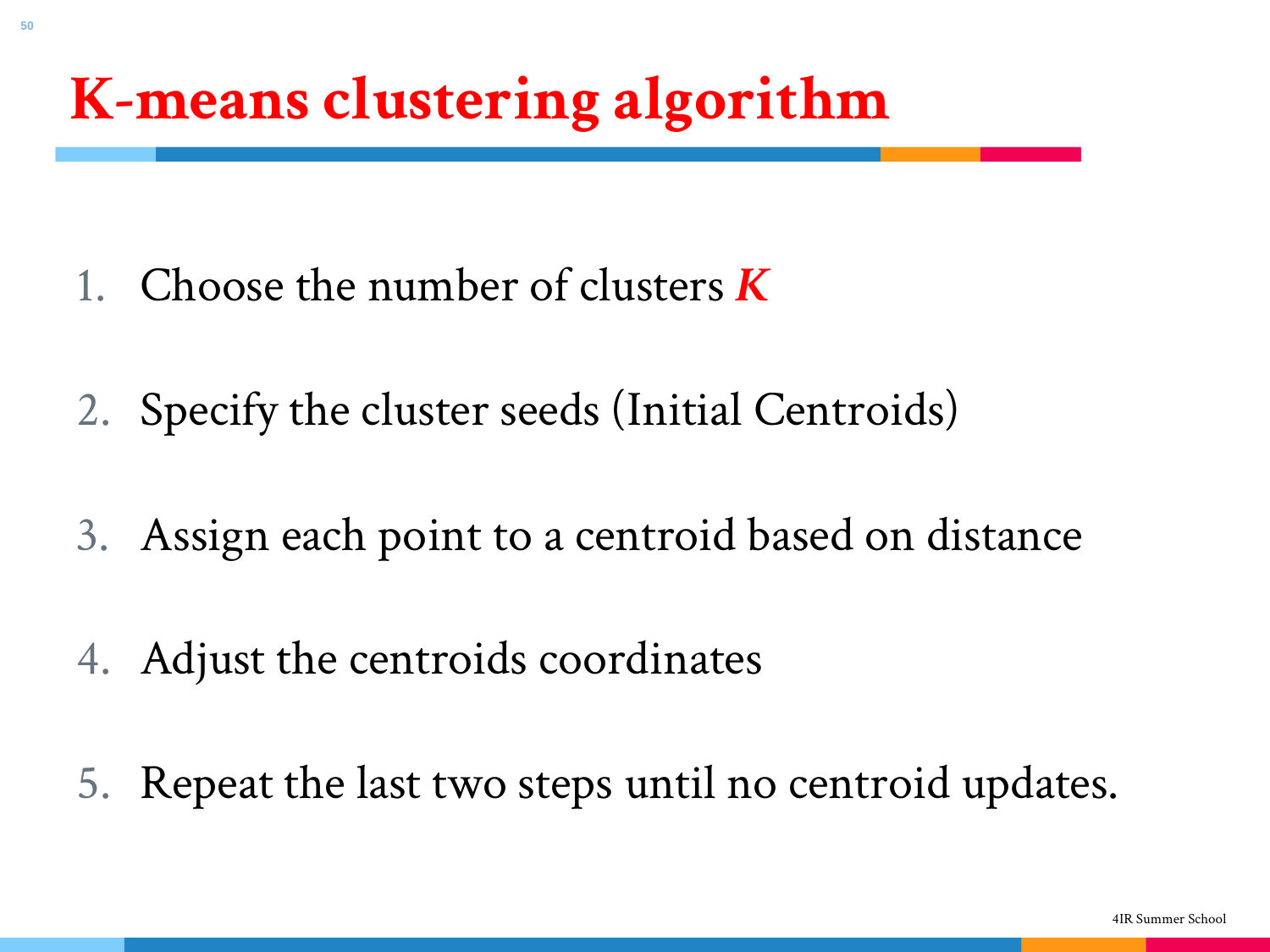

50
# K-means clustering algorithm
Choose the number of clusters K
Specify the cluster seeds (Initial Centroids)
Assign each point to a centroid based on distance
Adjust the centroids coordinates
Repeat the last two steps until no centroid updates.